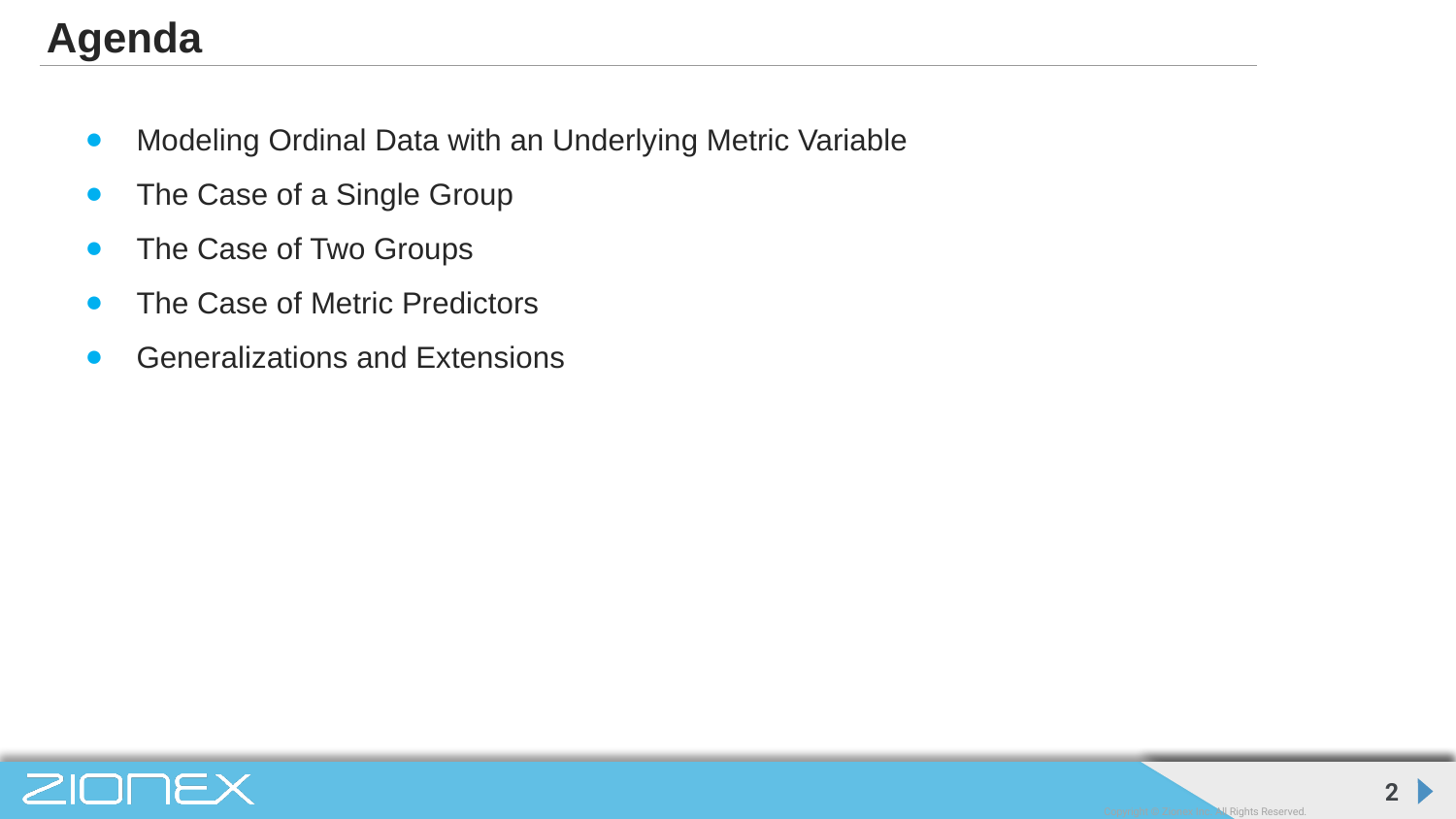

# Agenda
Modeling Ordinal Data with an Underlying Metric Variable
The Case of a Single Group
The Case of Two Groups
The Case of Metric Predictors
Generalizations and Extensions

2